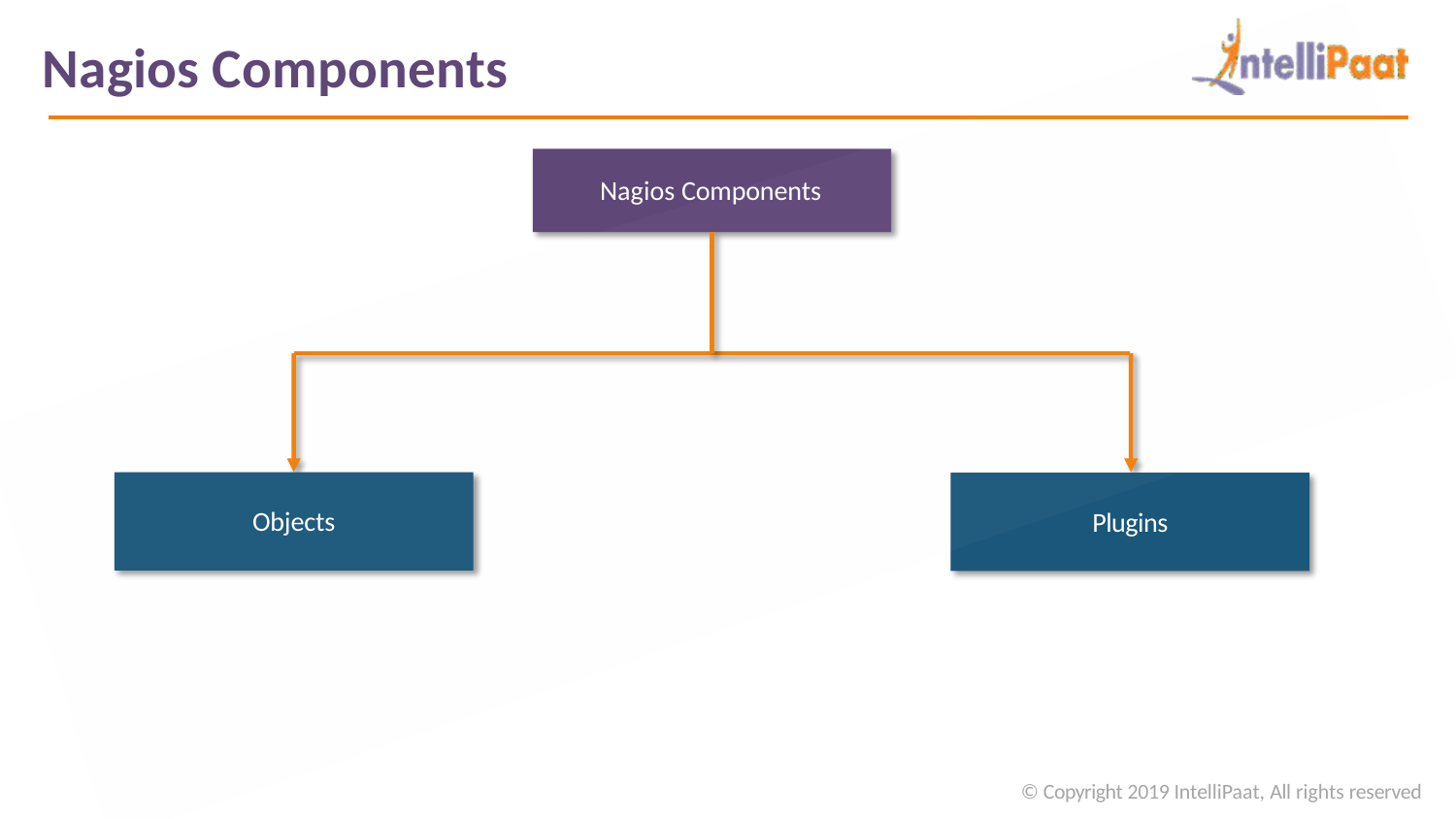

# Nagios Components

Nagios Components

Objects
Plugins
© Copyright 2019 IntelliPaat, All rights reserved